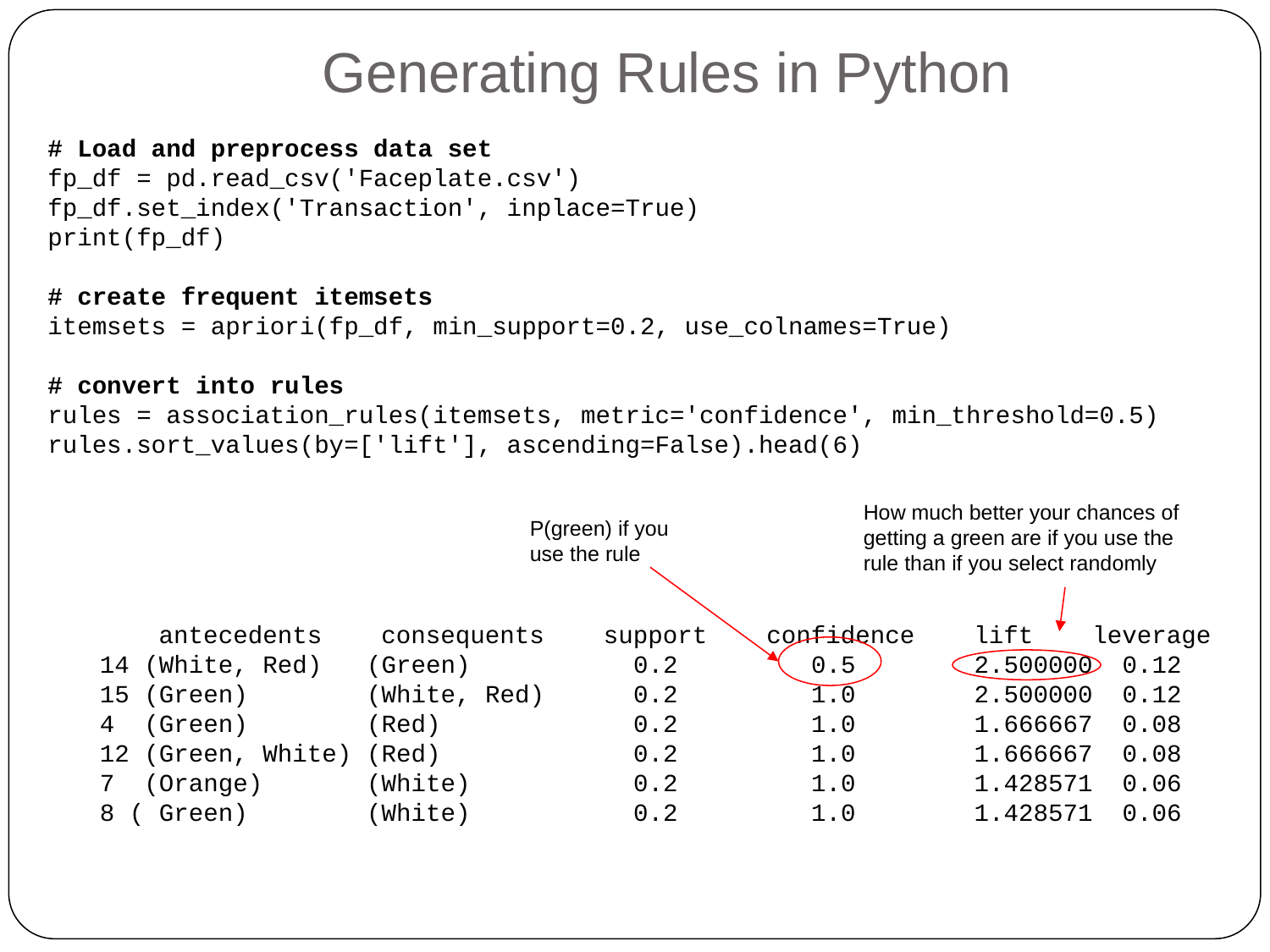

# Generating Rules in Python
# Load and preprocess data set
fp_df = pd.read_csv('Faceplate.csv')
fp_df.set_index('Transaction', inplace=True)
print(fp_df)

# create frequent itemsets
itemsets = apriori(fp_df, min_support=0.2, use_colnames=True)

# convert into rules
rules = association_rules(itemsets, metric='confidence', min_threshold=0.5)
rules.sort_values(by=['lift'], ascending=False).head(6)
How much better your chances of getting a green are if you use the rule than if you select randomly
P(green) if you use the rule
    antecedents    consequents    support    confidence    lift    leverage
14 (White, Red)   (Green)           0.2         0.5        2.500000  0.12
15 (Green)        (White, Red)      0.2         1.0        2.500000  0.12
4  (Green)        (Red)             0.2         1.0        1.666667  0.08
12 (Green, White) (Red)             0.2         1.0        1.666667  0.08
7  (Orange)       (White)           0.2         1.0        1.428571  0.06
8 ( Green)        (White)           0.2         1.0        1.428571  0.06